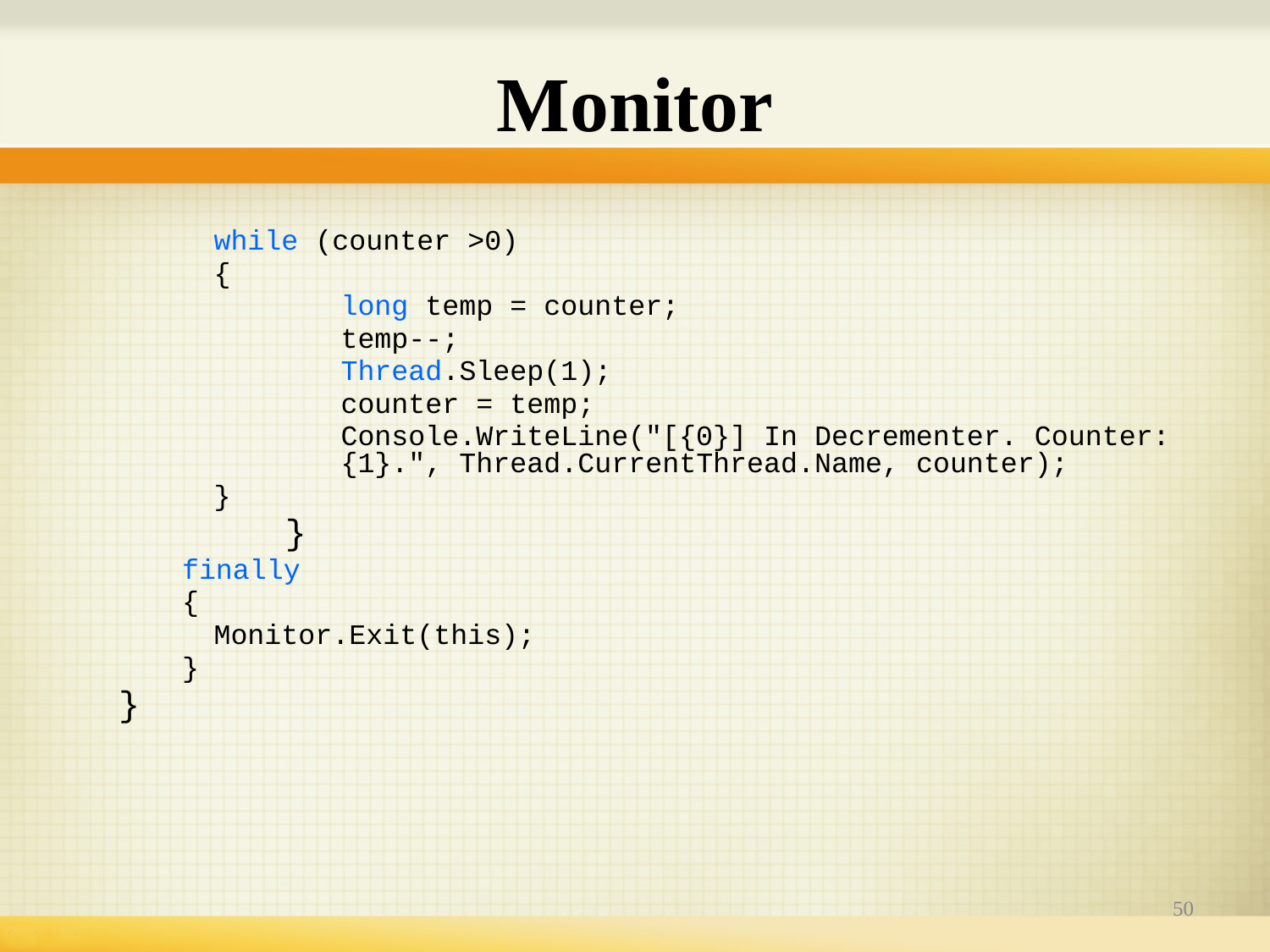

# Monitor
	while (counter >0)
	{
		long temp = counter;
		temp--;
		Thread.Sleep(1);
		counter = temp;
		Console.WriteLine("[{0}] In Decrementer. Counter: 	{1}.", Thread.CurrentThread.Name, counter);
	}
		}
finally
{
	Monitor.Exit(this);
}
}

50